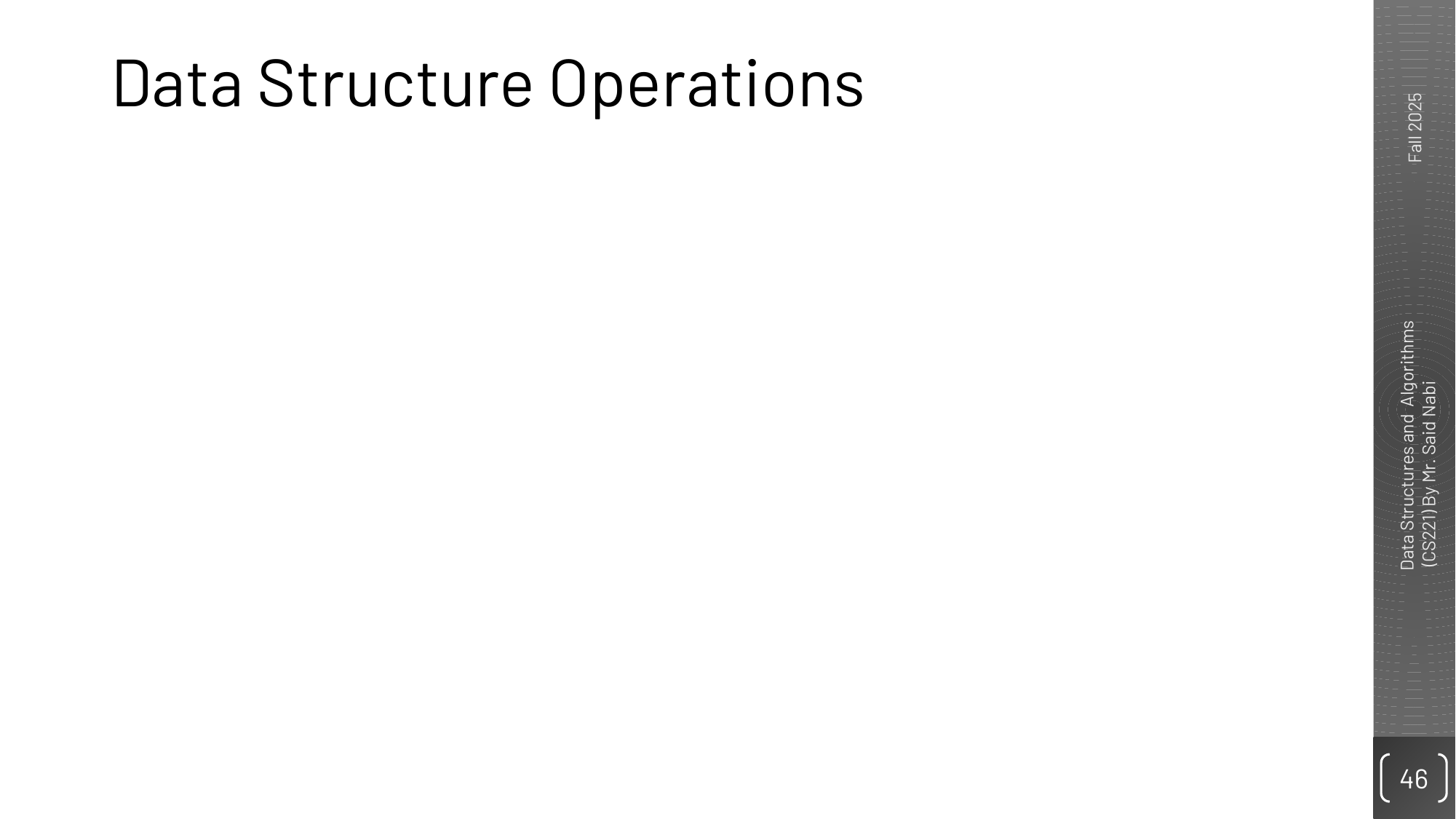

# Data Structure Operations
Insertion
Deletion
Update
Searching
Sorting
Merging